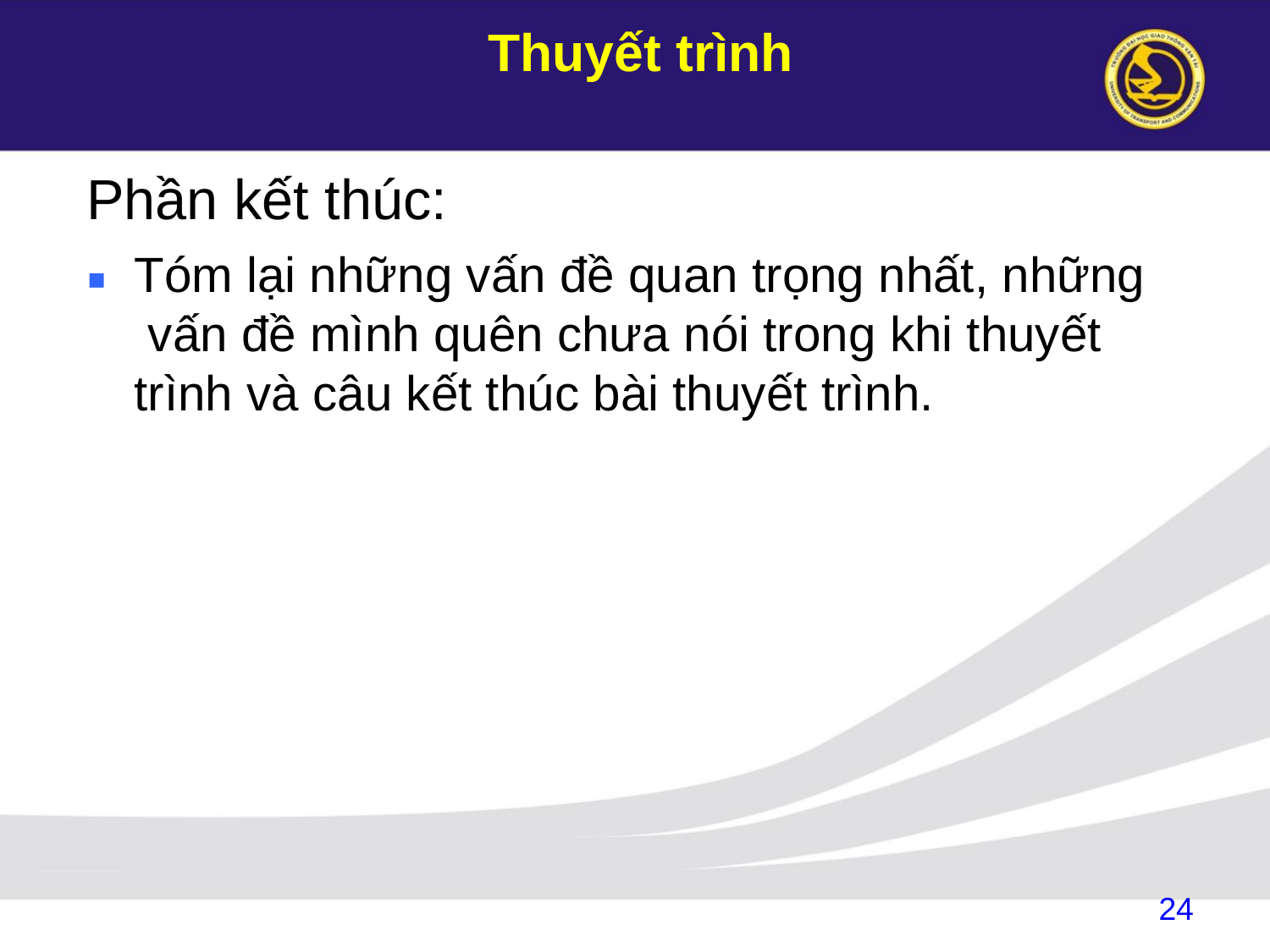

# Thuyết trình
Phần kết thúc:
Tóm lại những vấn đề quan trọng nhất, những  vấn đề mình quên chưa nói trong khi thuyết  trình và câu kết thúc bài thuyết trình.
24